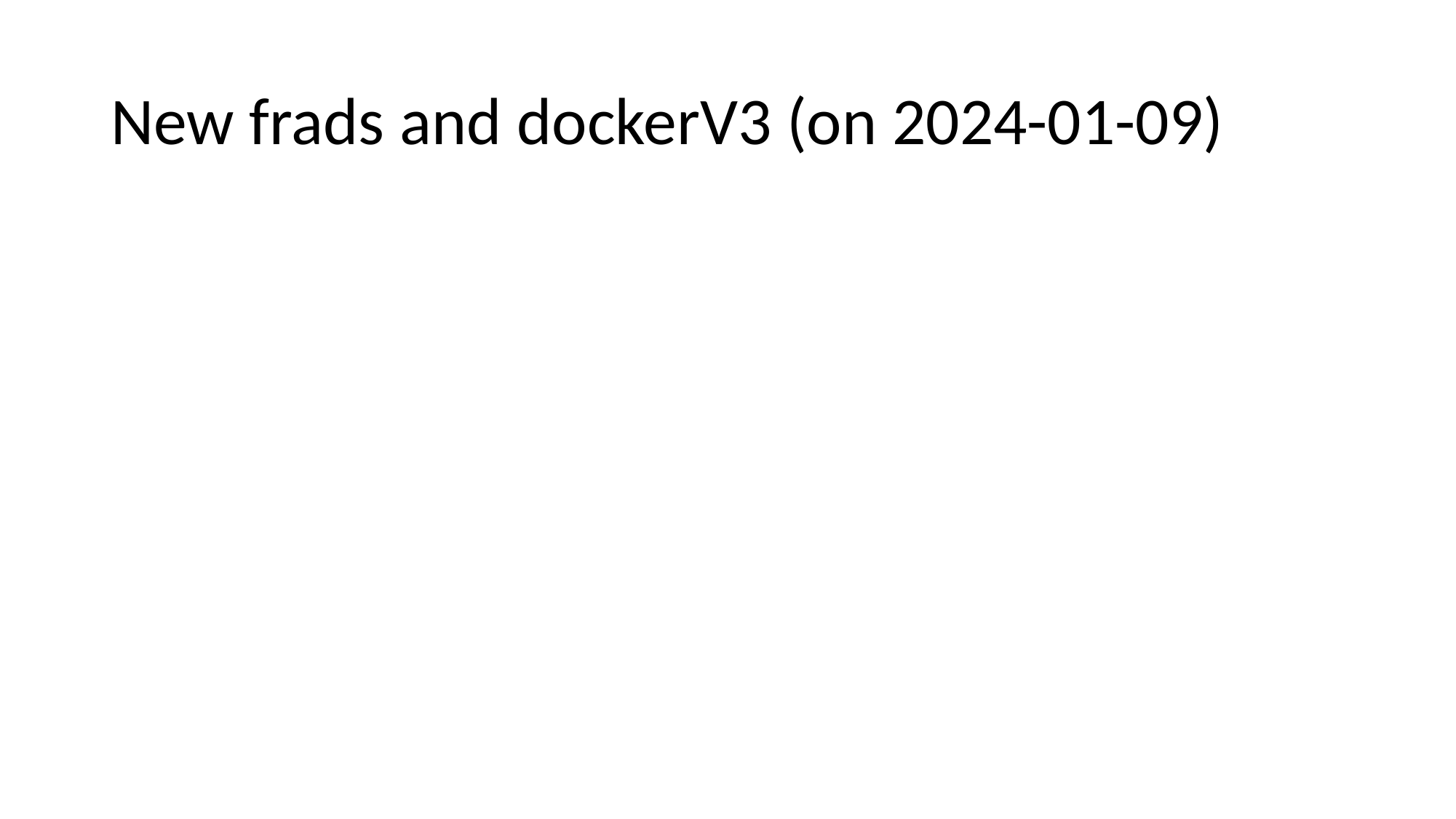

# New frads and dockerV3 (on 2024-01-09)